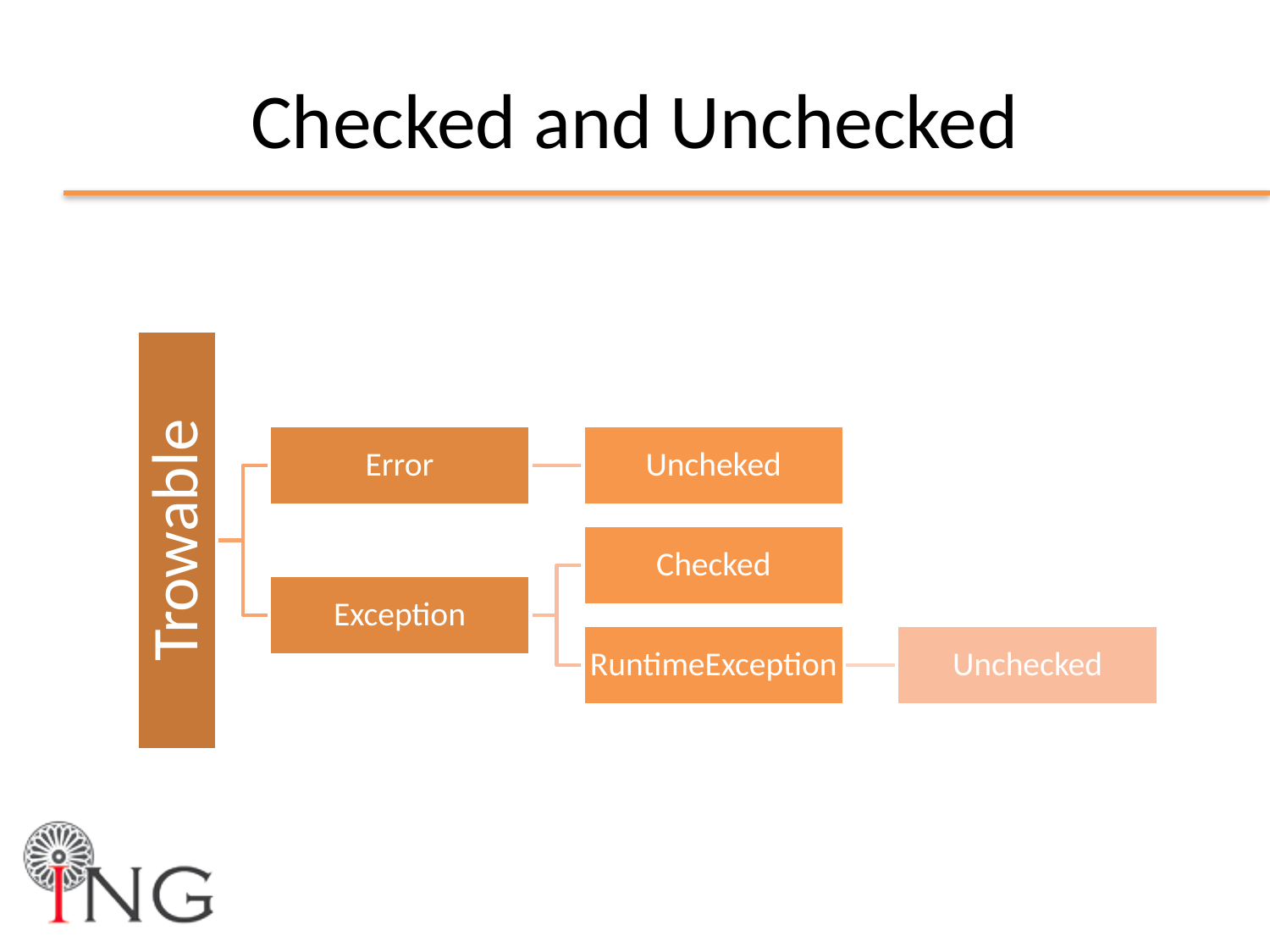

# Checked and Unchecked

Trowable
Error
Uncheked
Exception
Checked
RuntimeException
Unchecked